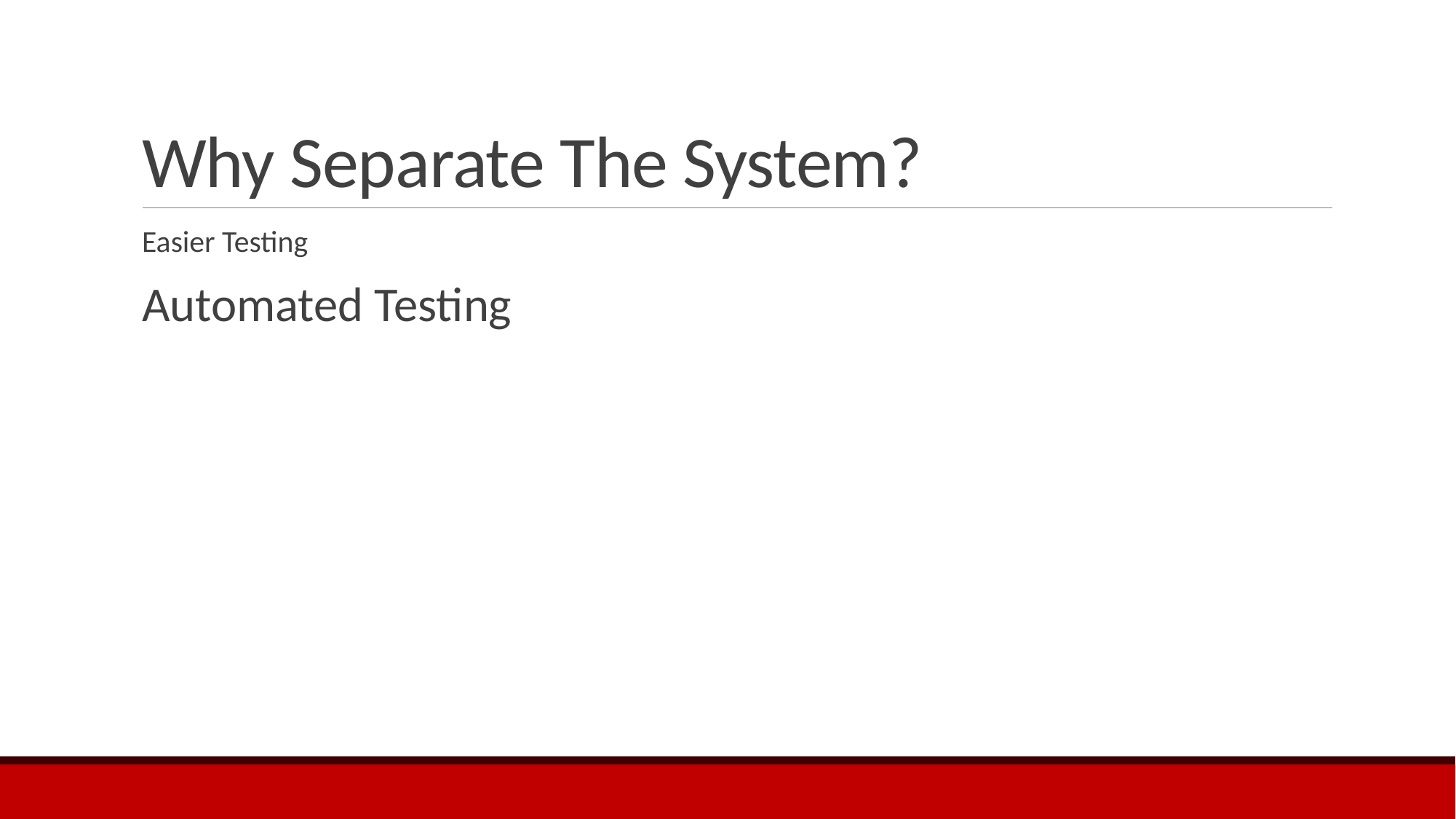

# Why Separate The System?
Easier Testing
Automated Testing